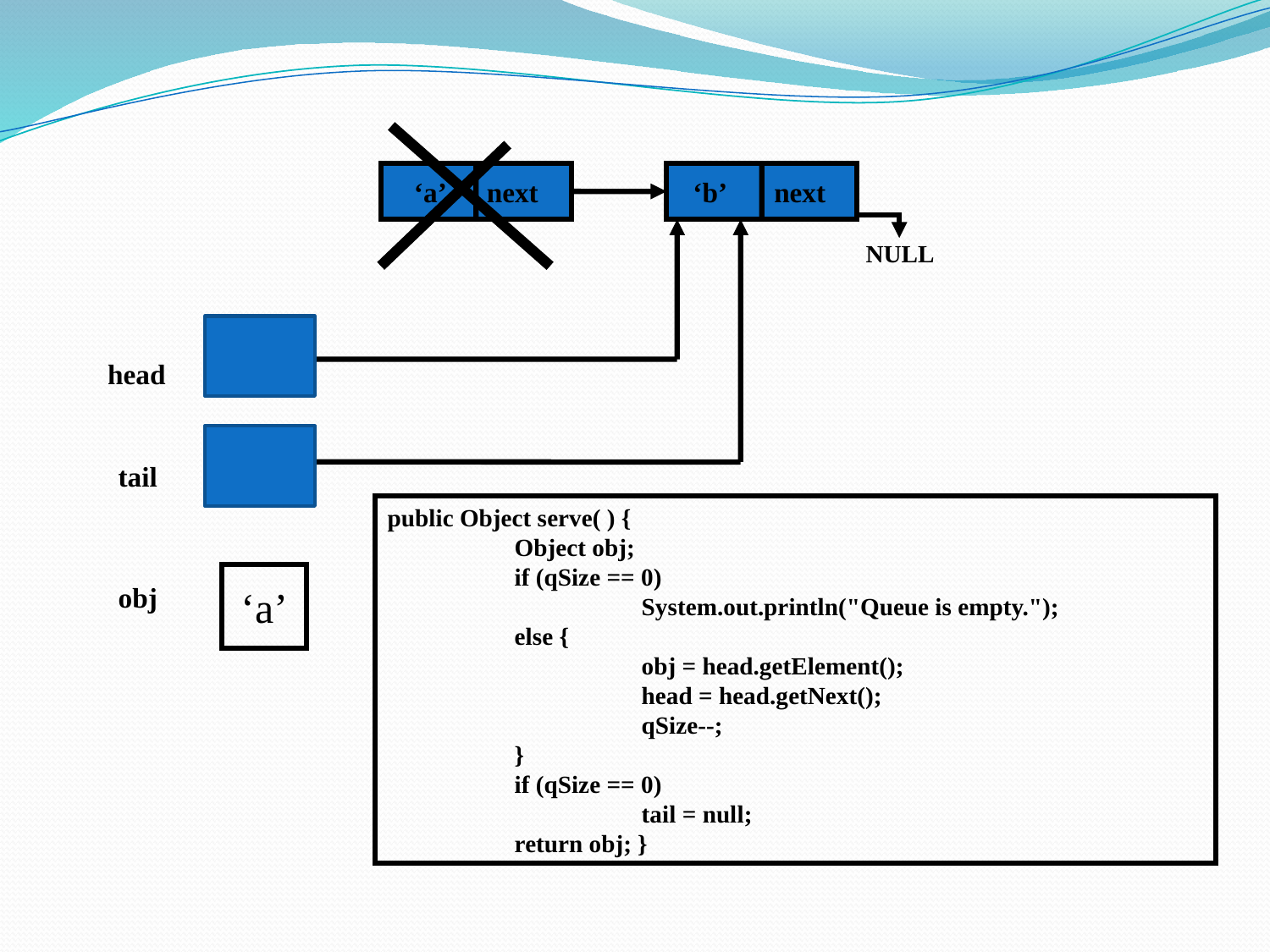

‘a’      next

  ‘b’       next

 NULL
head

tail

‘a’
obj

public Object serve( ) {
	Object obj;
	if (qSize == 0)
		System.out.println("Queue is empty.");
	else {
		obj = head.getElement();
		head = head.getNext();
		qSize--;
	}
	if (qSize == 0)
		tail = null;
	return obj; }